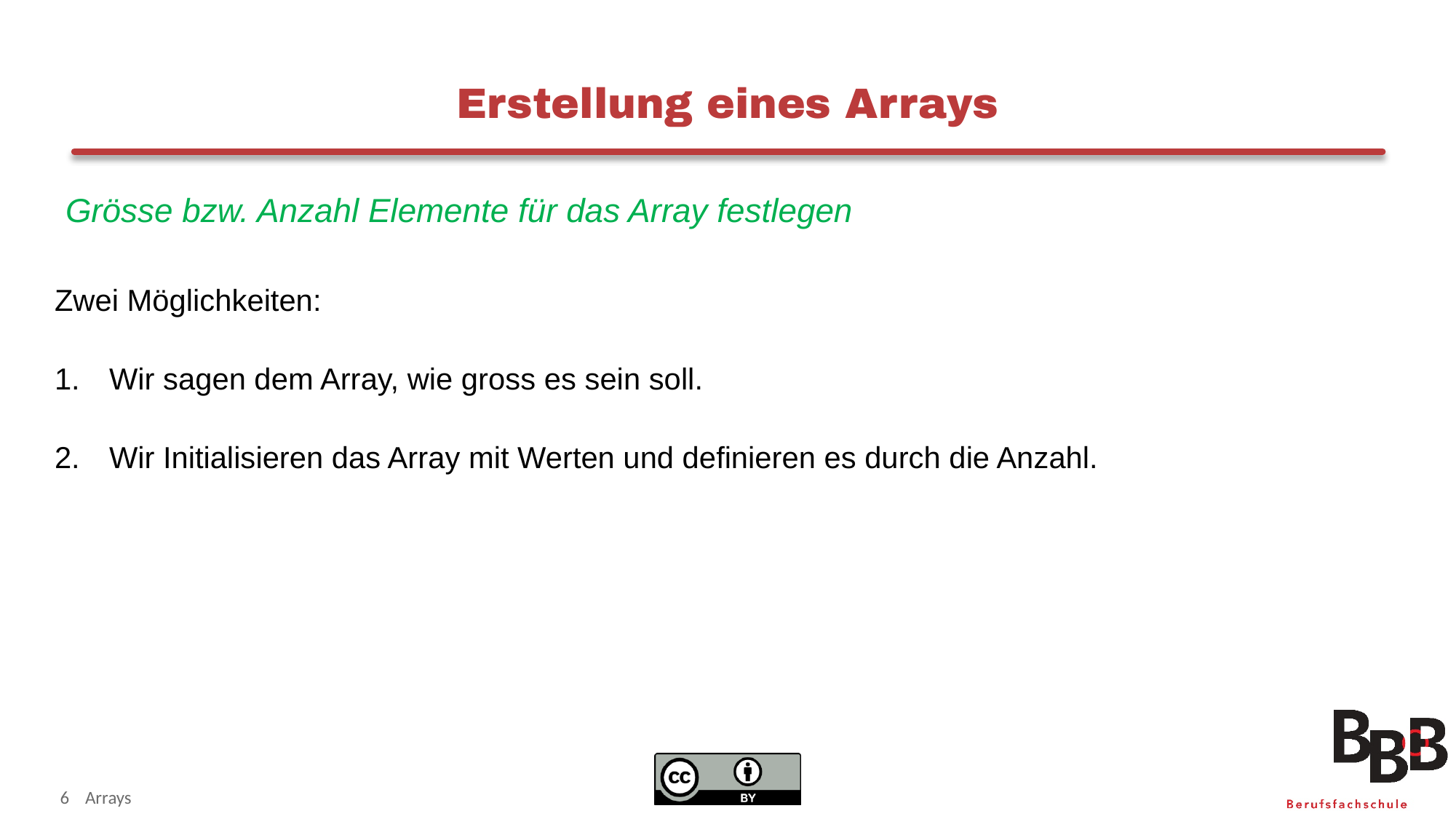

# Erstellung eines Arrays
Grösse bzw. Anzahl Elemente für das Array festlegen

Zwei Möglichkeiten:
Wir sagen dem Array, wie gross es sein soll.
Wir Initialisieren das Array mit Werten und definieren es durch die Anzahl.

6
Arrays